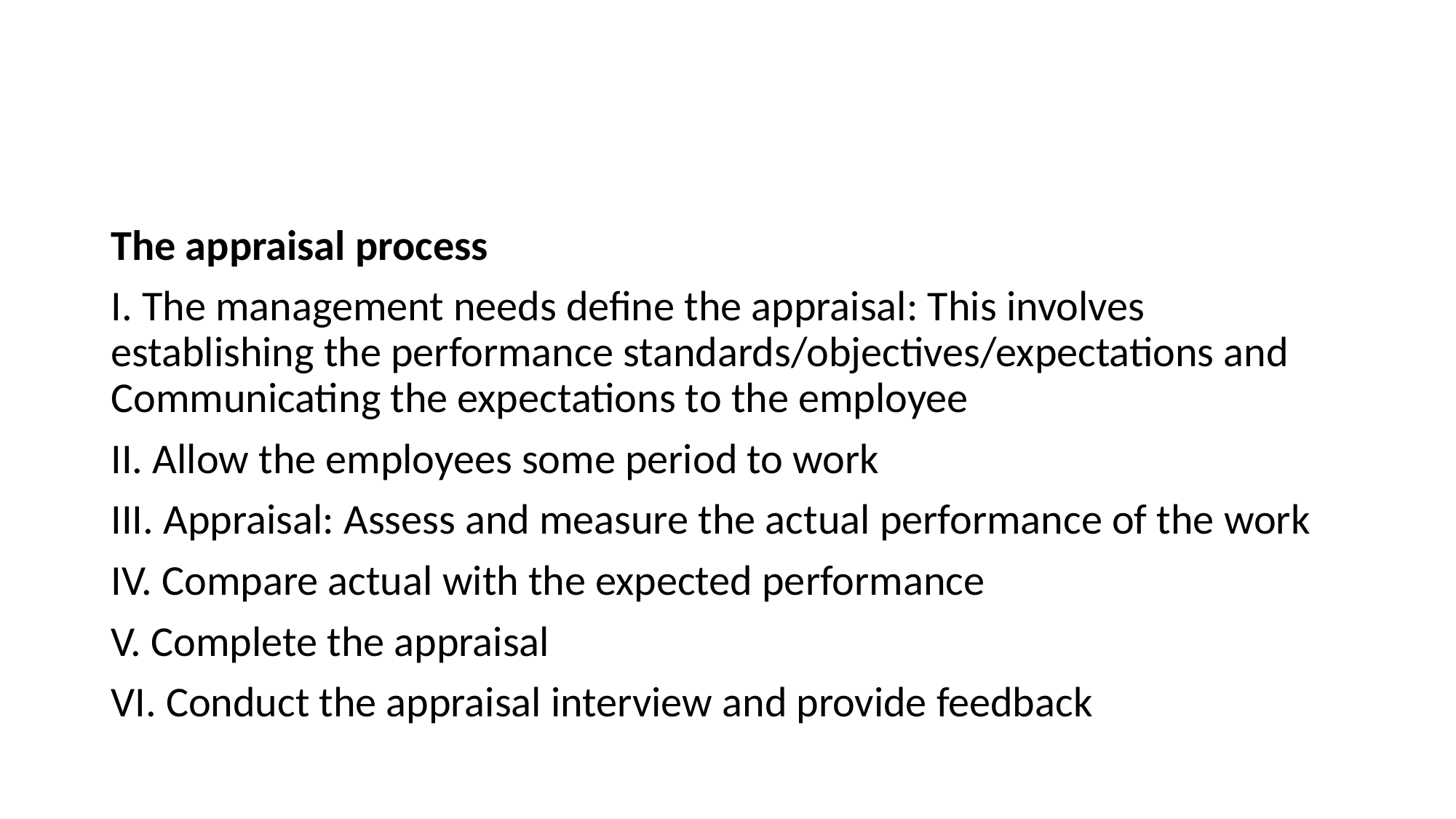

#
The appraisal process
I. The management needs define the appraisal: This involves establishing the performance standards/objectives/expectations and Communicating the expectations to the employee
II. Allow the employees some period to work
III. Appraisal: Assess and measure the actual performance of the work
IV. Compare actual with the expected performance
V. Complete the appraisal
VI. Conduct the appraisal interview and provide feedback